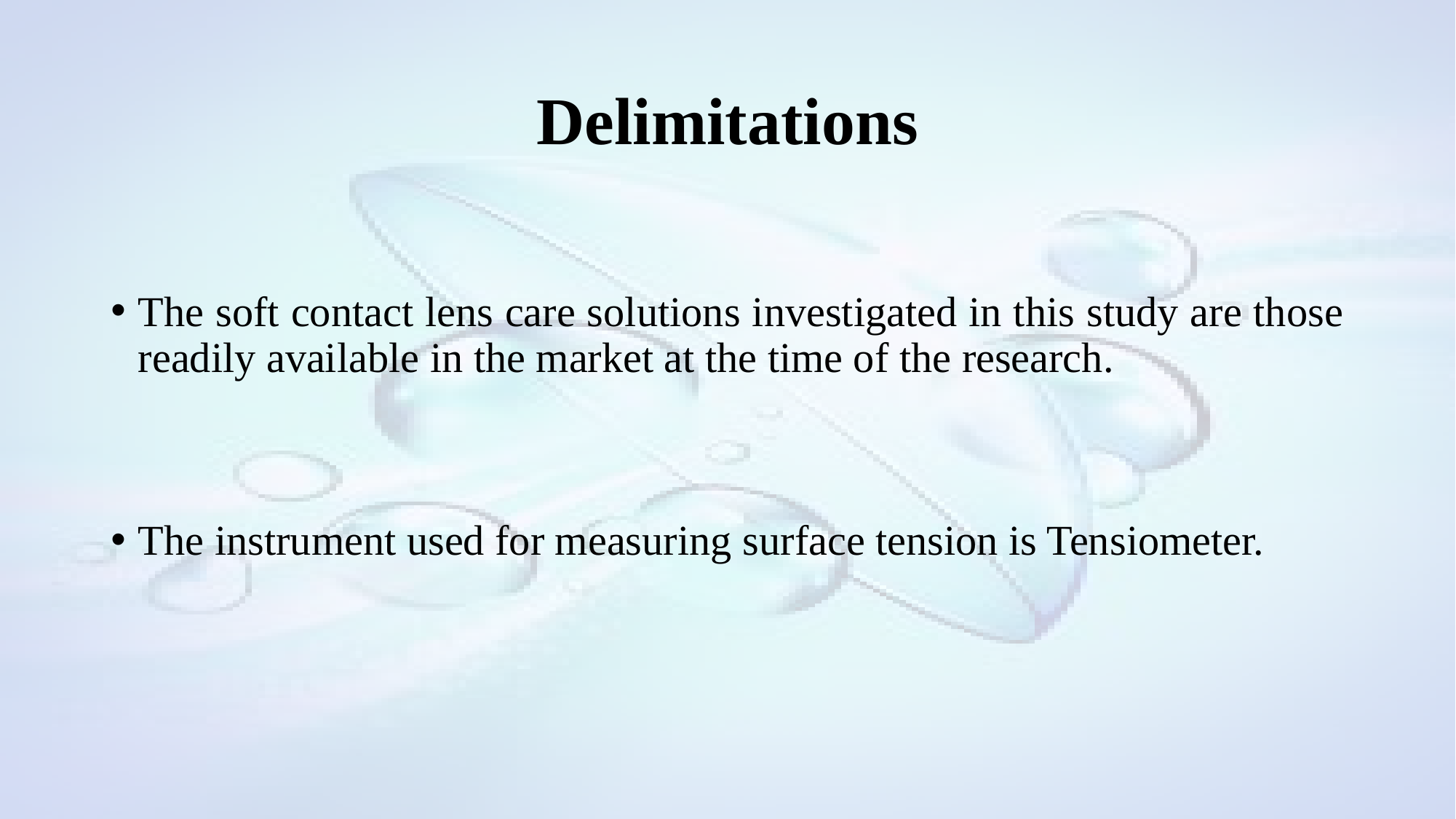

# Delimitations

The soft contact lens care solutions investigated in this study are those readily available in the market at the time of the research.

The instrument used for measuring surface tension is Tensiometer.